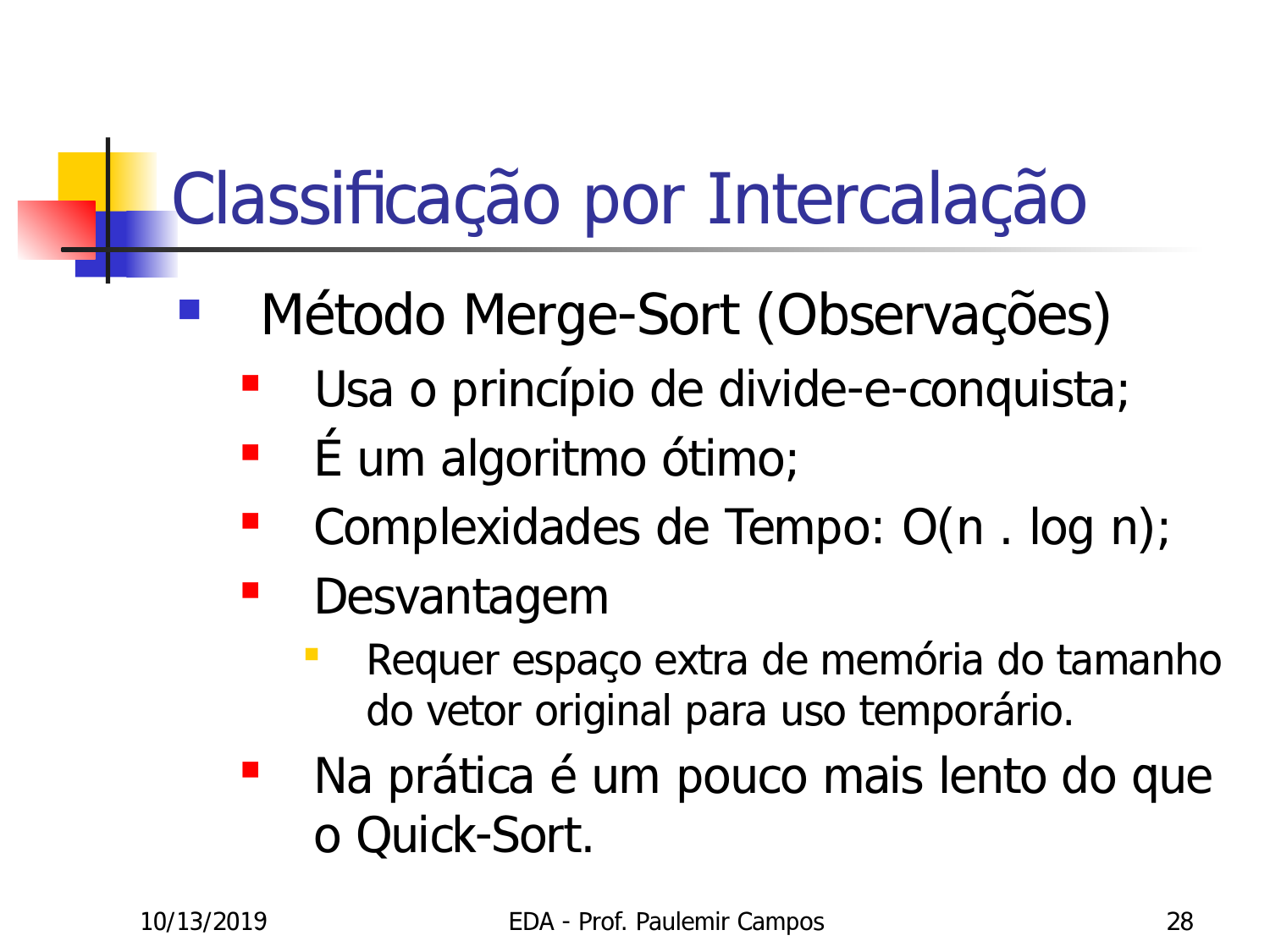

Classificação por Intercalação
Método Merge-Sort (Observações)
Usa o princípio de divide-e-conquista;
É um algoritmo ótimo;
Complexidades de Tempo: O(n . log n);
Desvantagem
Requer espaço extra de memória do tamanho do vetor original para uso temporário.
Na prática é um pouco mais lento do que o Quick-Sort.
10/13/2019
EDA - Prof. Paulemir Campos
28